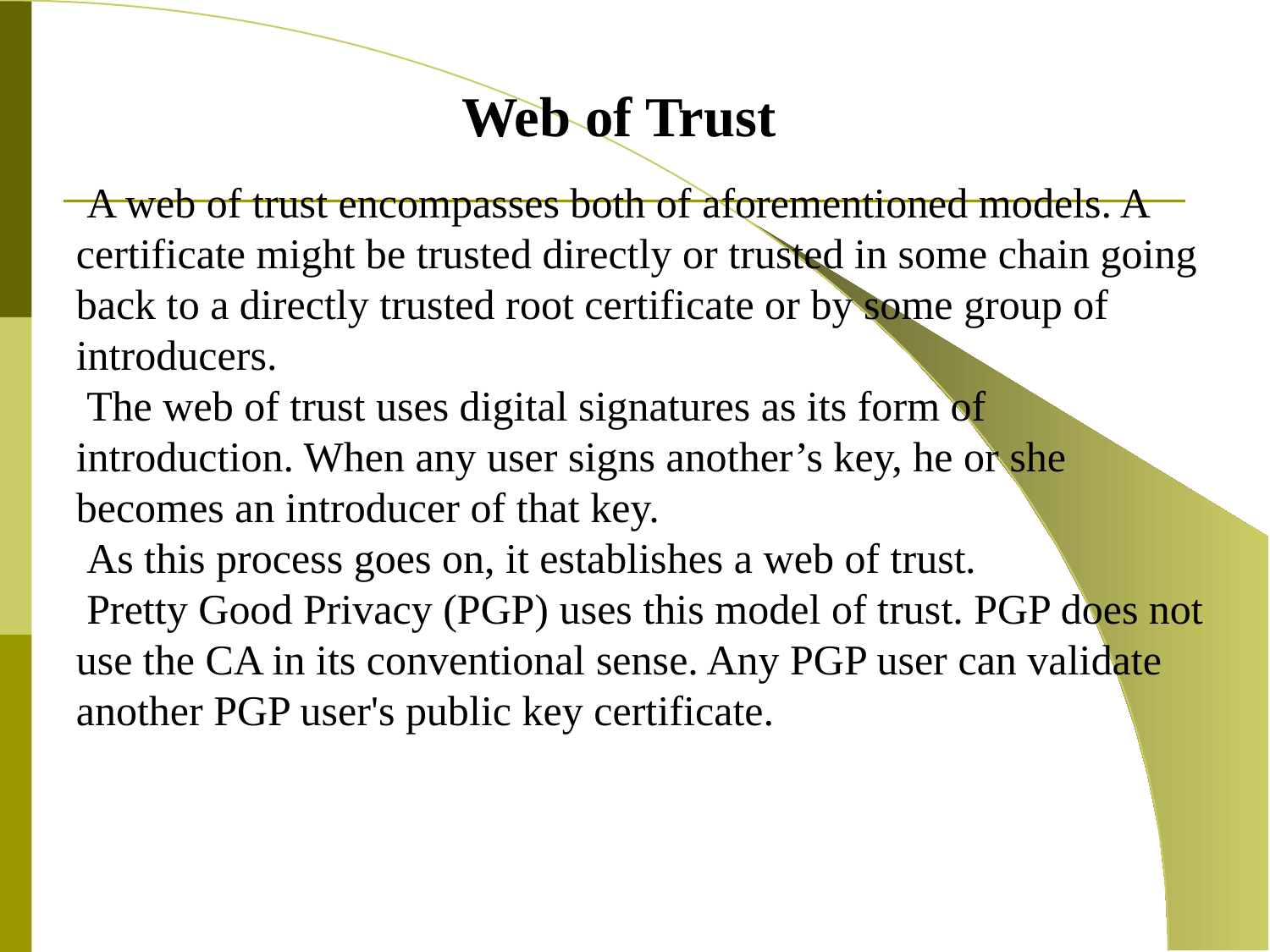

Web of Trust
 A web of trust encompasses both of aforementioned models. A certificate might be trusted directly or trusted in some chain going back to a directly trusted root certificate or by some group of introducers.
 The web of trust uses digital signatures as its form of introduction. When any user signs another’s key, he or she becomes an introducer of that key.
 As this process goes on, it establishes a web of trust.
 Pretty Good Privacy (PGP) uses this model of trust. PGP does not use the CA in its conventional sense. Any PGP user can validate another PGP user's public key certificate.